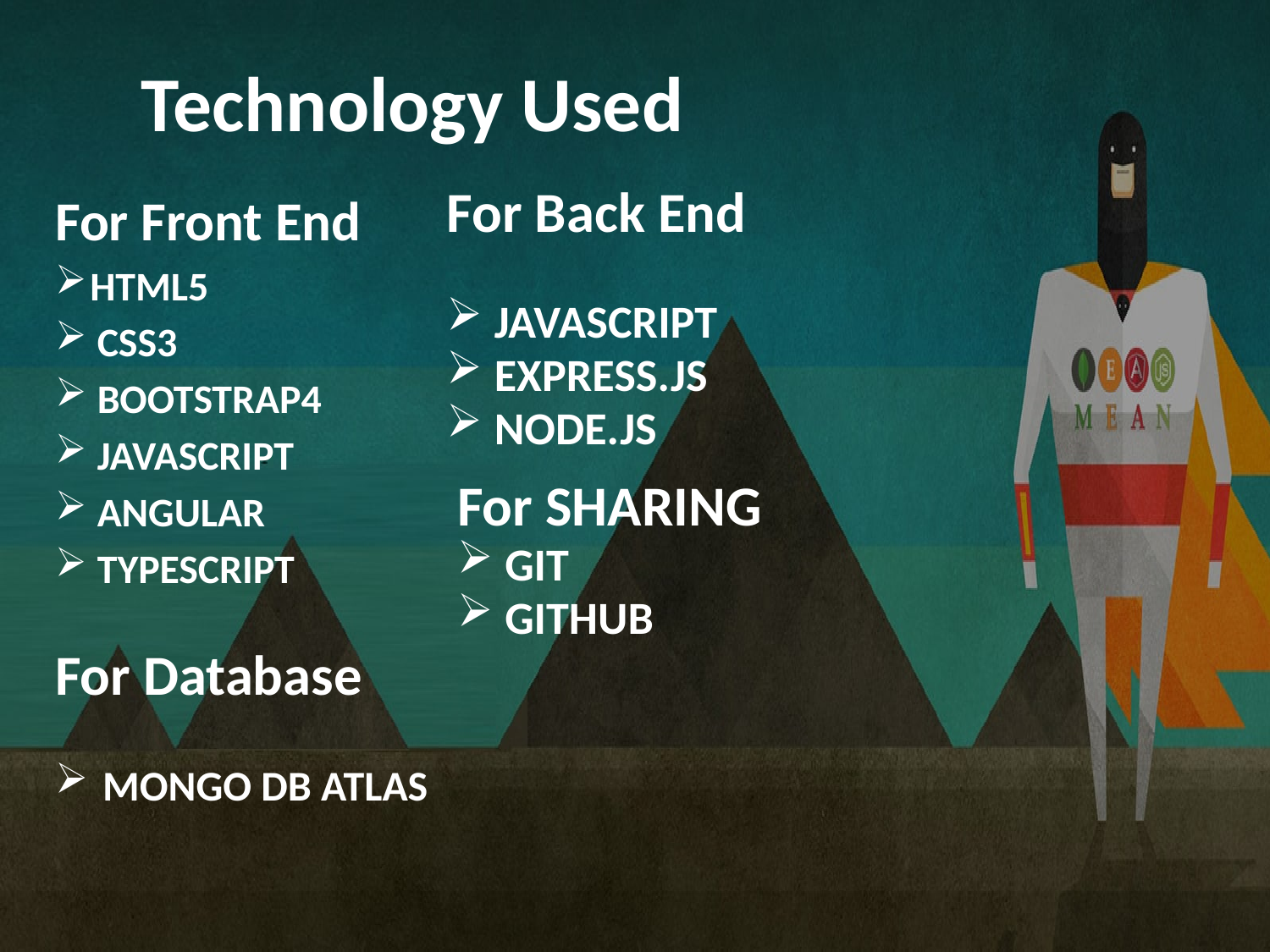

# Technology Used
For Back End
JAVASCRIPT
EXPRESS.JS
NODE.JS
For Front End
HTML5
CSS3
BOOTSTRAP4
JAVASCRIPT
ANGULAR
TYPESCRIPT
For SHARING
GIT
GITHUB

For Database
MONGO DB ATLAS